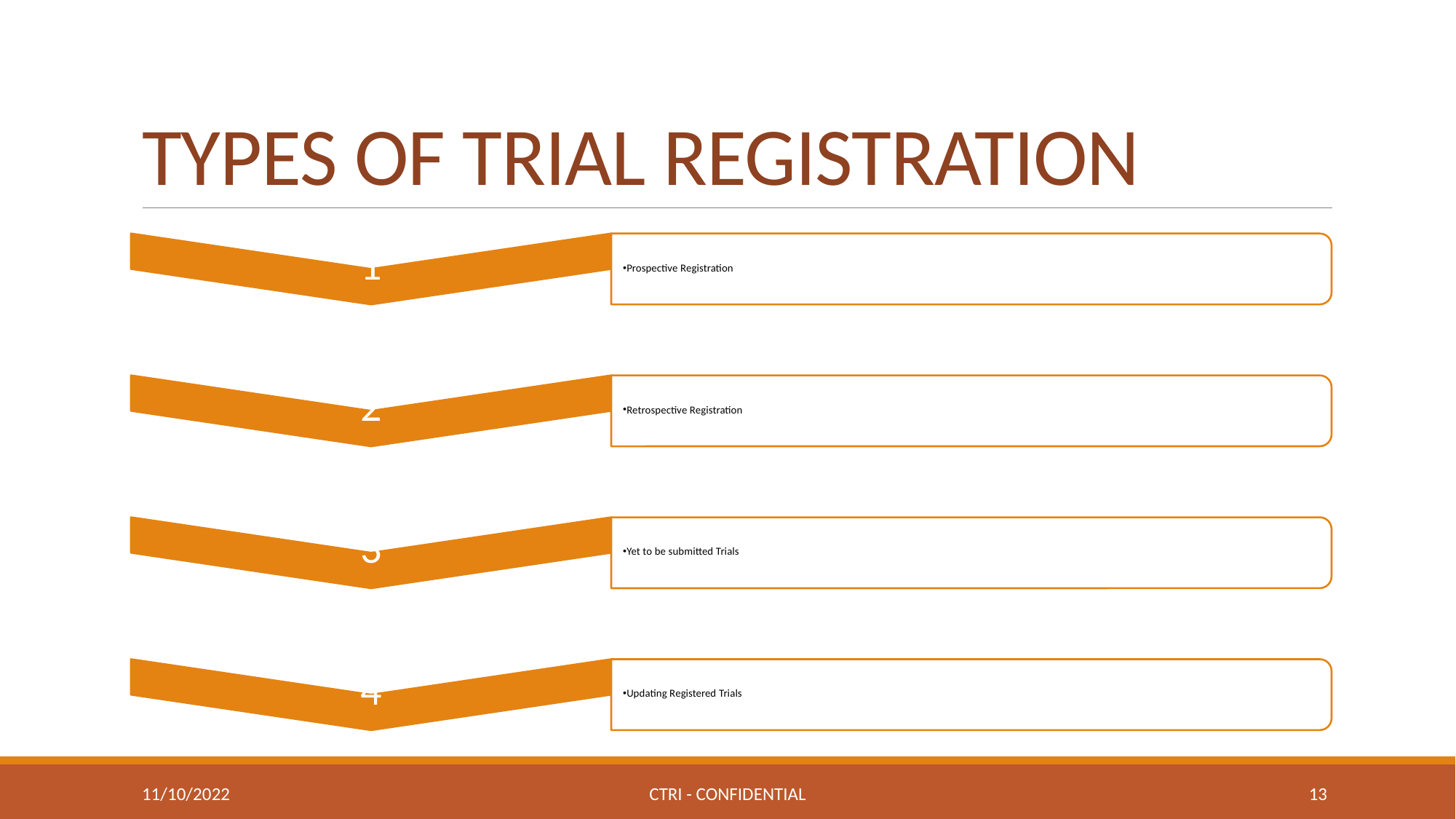

# TYPES OF TRIAL REGISTRATION
1
Prospective Registration
2
Retrospective Registration
3
Yet to be submitted Trials
4
Updating Registered Trials
11/10/2022
CTRI - CONFIDENTIAL
13